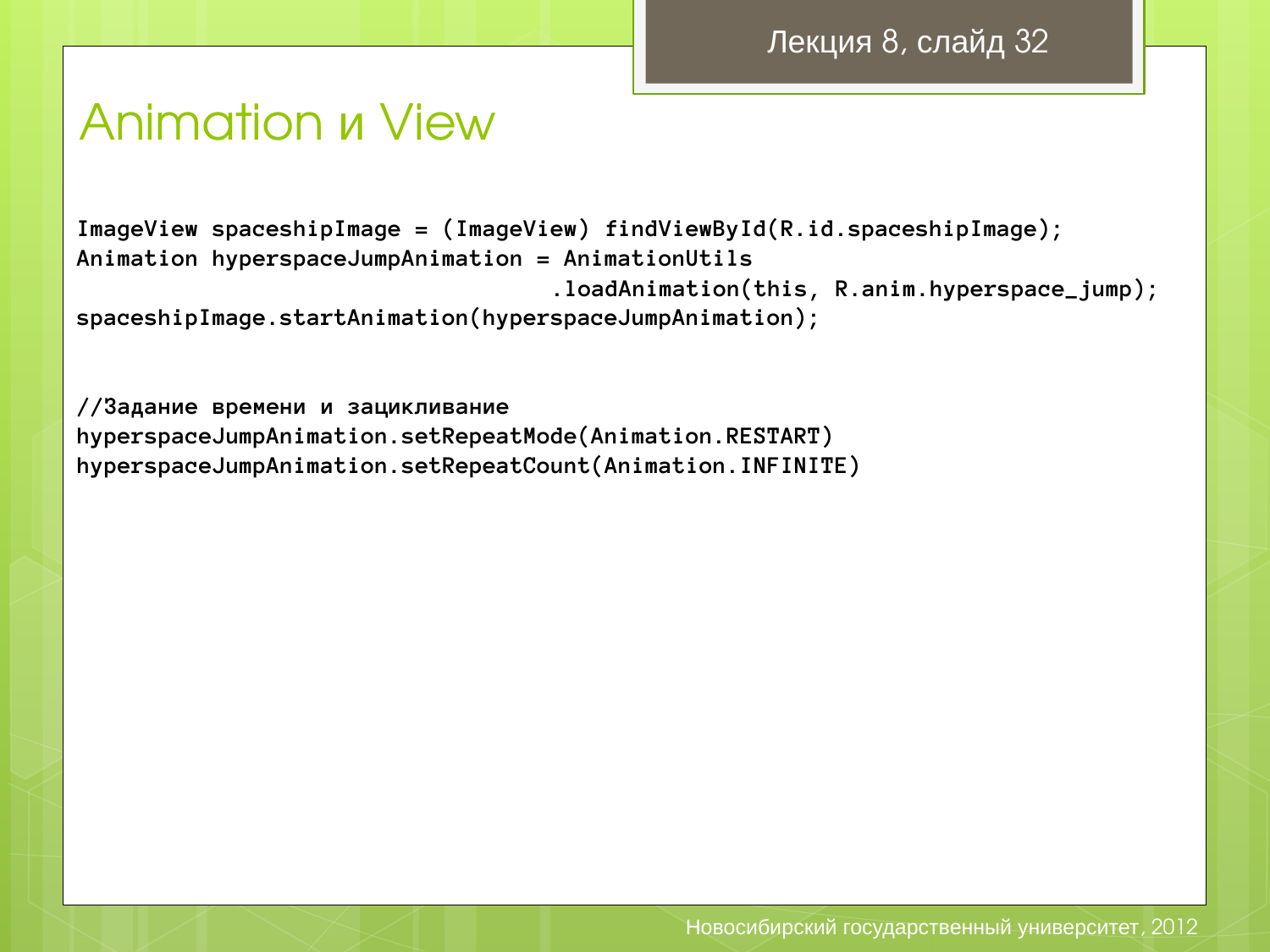

Лекция 8, слайд 32
Animation и View
ImageView spaceshipImage = (ImageView) findViewById(R.id.spaceshipImage);
Animation hyperspaceJumpAnimation = AnimationUtils
                                   .loadAnimation(this, R.anim.hyperspace_jump);
spaceshipImage.startAnimation(hyperspaceJumpAnimation);

//Задание времени и зацикливание
hyperspaceJumpAnimation.setRepeatMode(Animation.RESTART)
hyperspaceJumpAnimation.setRepeatCount(Animation.INFINITE)

Новосибирский государственный университет, 2012